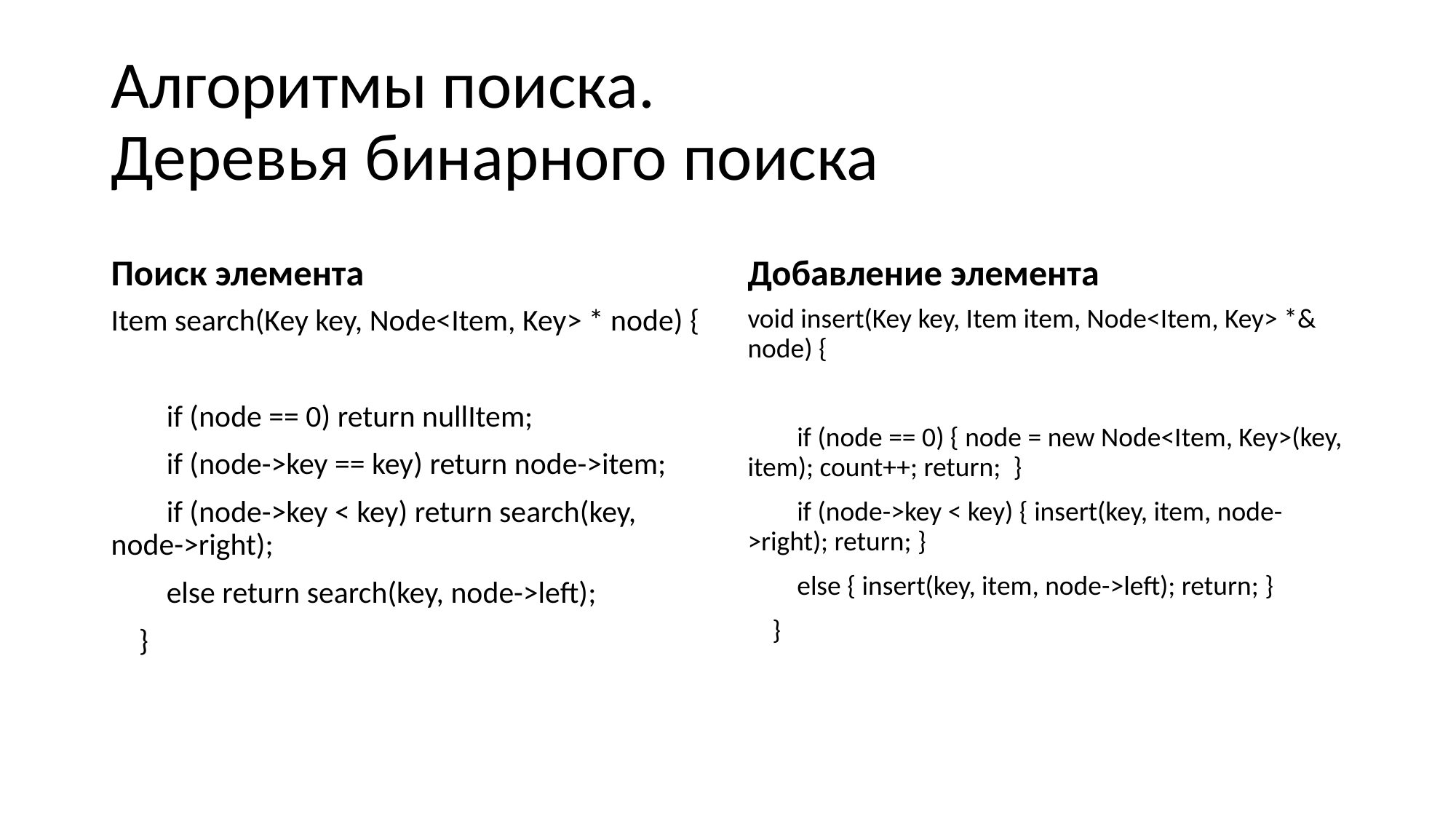

# Алгоритмы поиска. Деревья бинарного поиска
Поиск элемента
Добавление элемента
Item search(Key key, Node<Item, Key> * node) {

        if (node == 0) return nullItem;
        if (node->key == key) return node->item;
        if (node->key < key) return search(key, node->right);
        else return search(key, node->left);
    }
void insert(Key key, Item item, Node<Item, Key> *& node) {

        if (node == 0) { node = new Node<Item, Key>(key, item); count++; return;  }
        if (node->key < key) { insert(key, item, node->right); return; }
        else { insert(key, item, node->left); return; }
    }